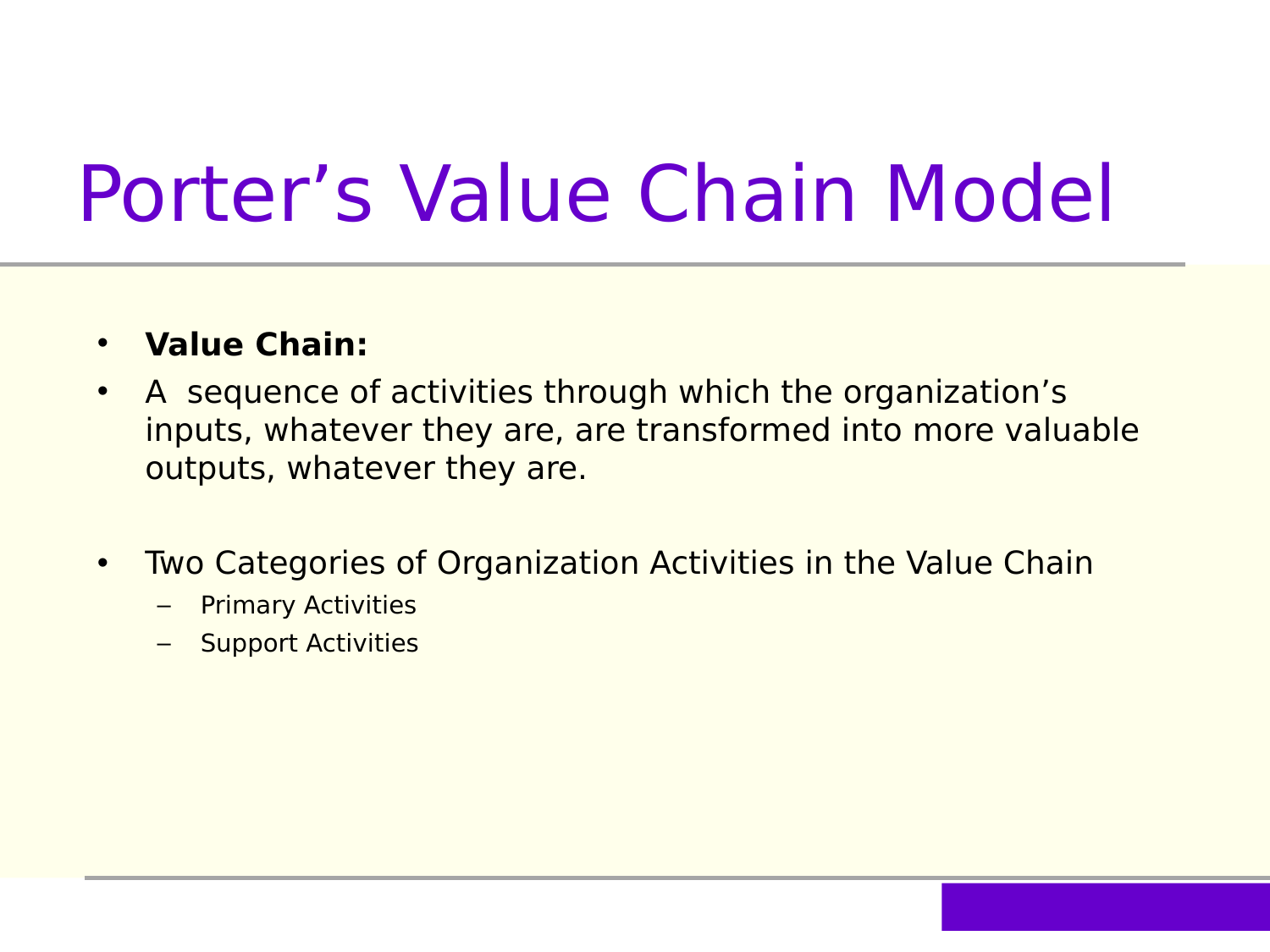

Porter’s Value Chain Model
Value Chain:
A  sequence of activities through which the organization’s inputs, whatever they are, are transformed into more valuable outputs, whatever they are.

Two Categories of Organization Activities in the Value Chain
Primary Activities
Support Activities